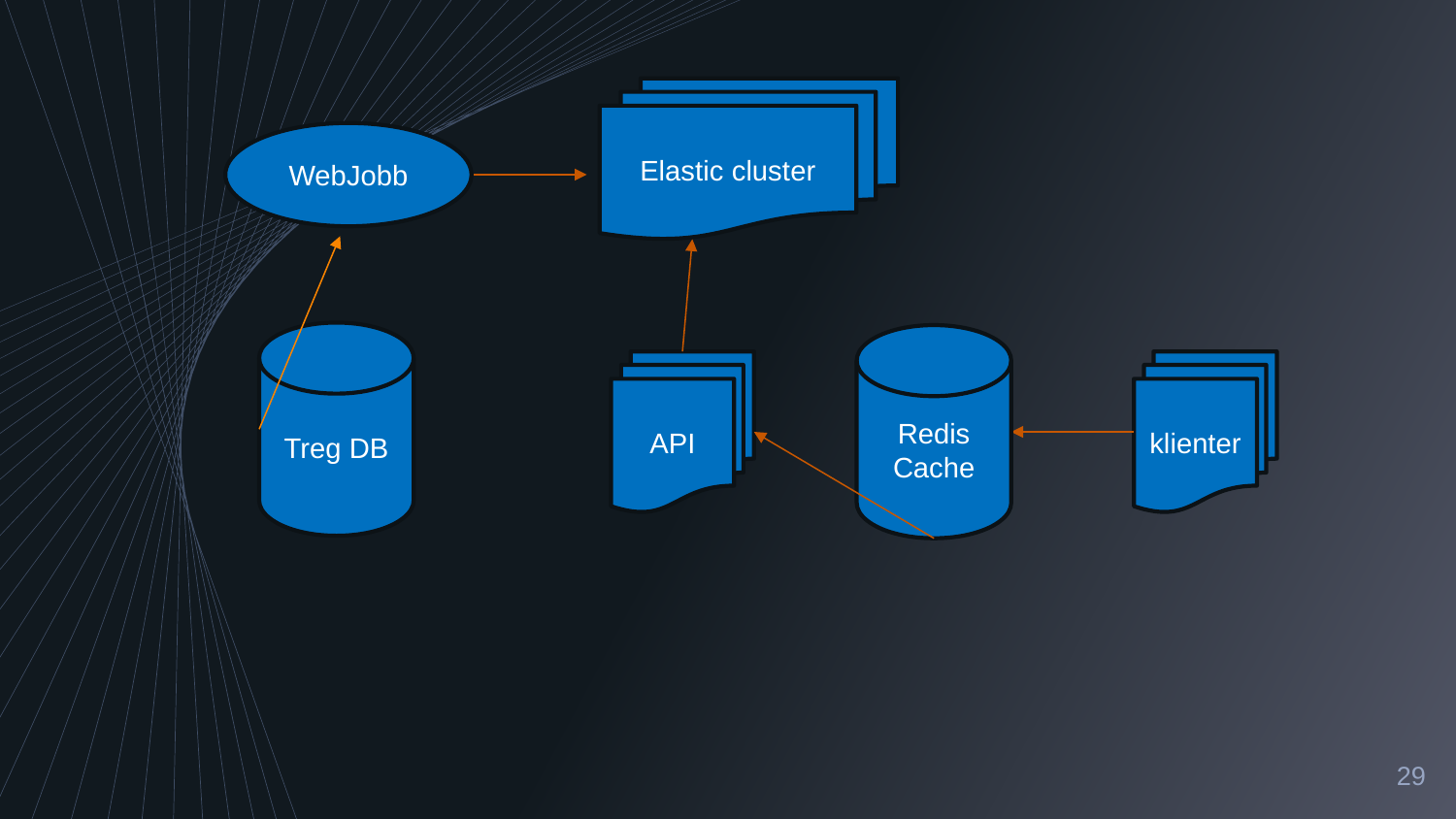

Elastic cluster
WebJobb
Treg DB
Redis Cache
API
klienter
29